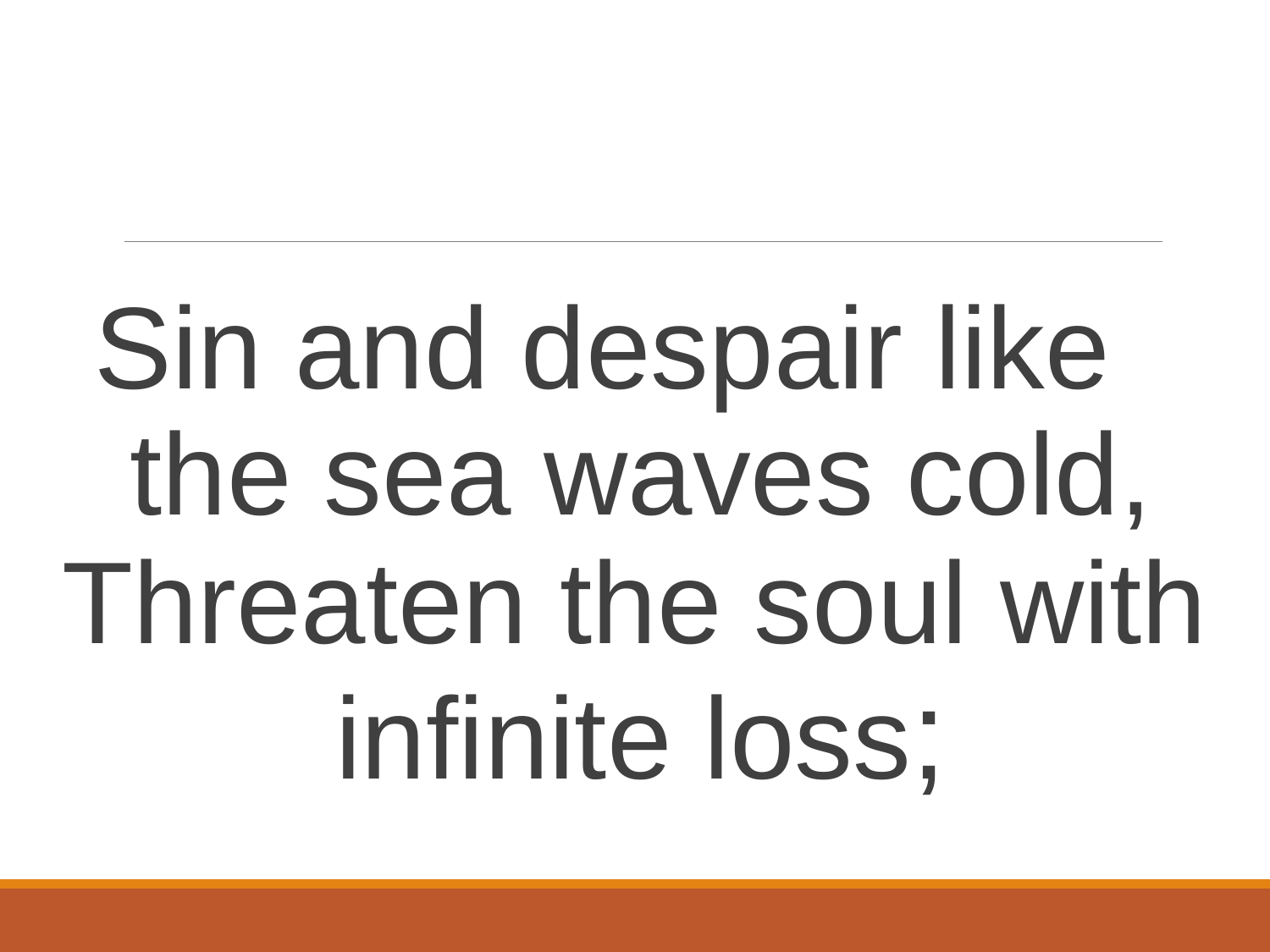

Sin and despair like   the sea waves cold,
Threaten the soul with infinite loss;